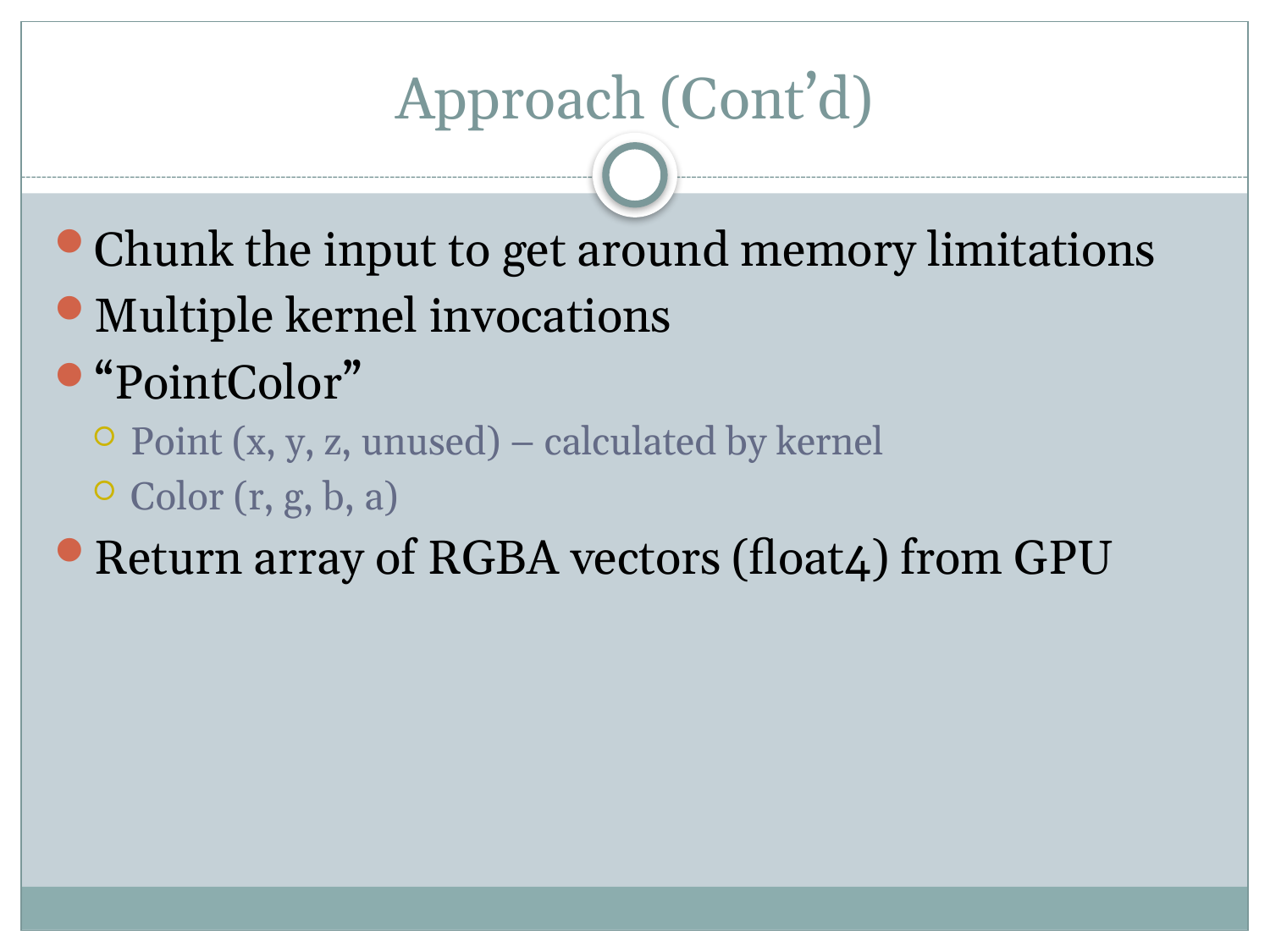

# Approach (Cont’d)
Chunk the input to get around memory limitations
Multiple kernel invocations
“PointColor”
Point (x, y, z, unused) – calculated by kernel
Color (r, g, b, a)
Return array of RGBA vectors (float4) from GPU